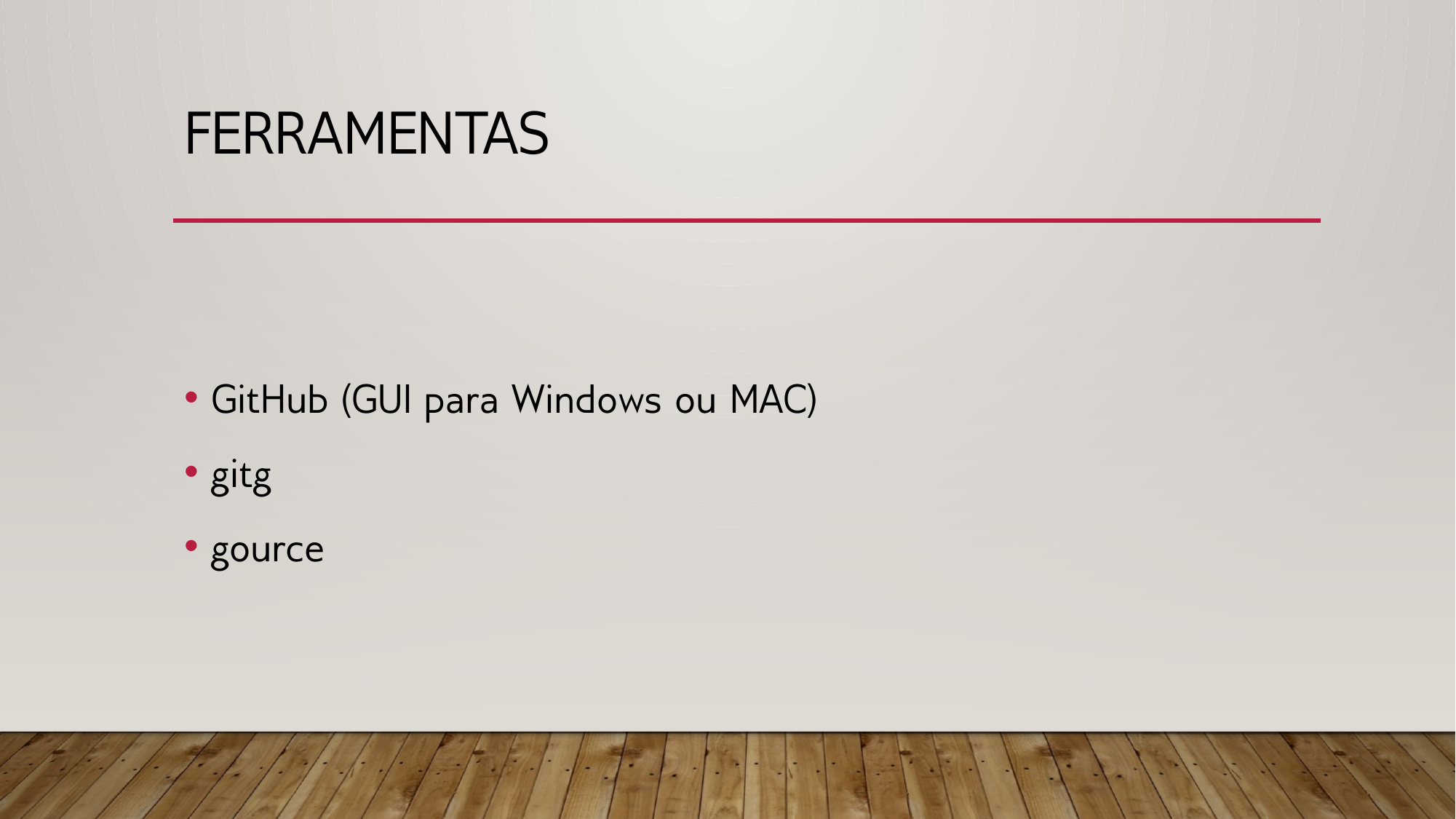

# Ferramentas
GitHub (GUI para Windows ou MAC)
gitg
gource